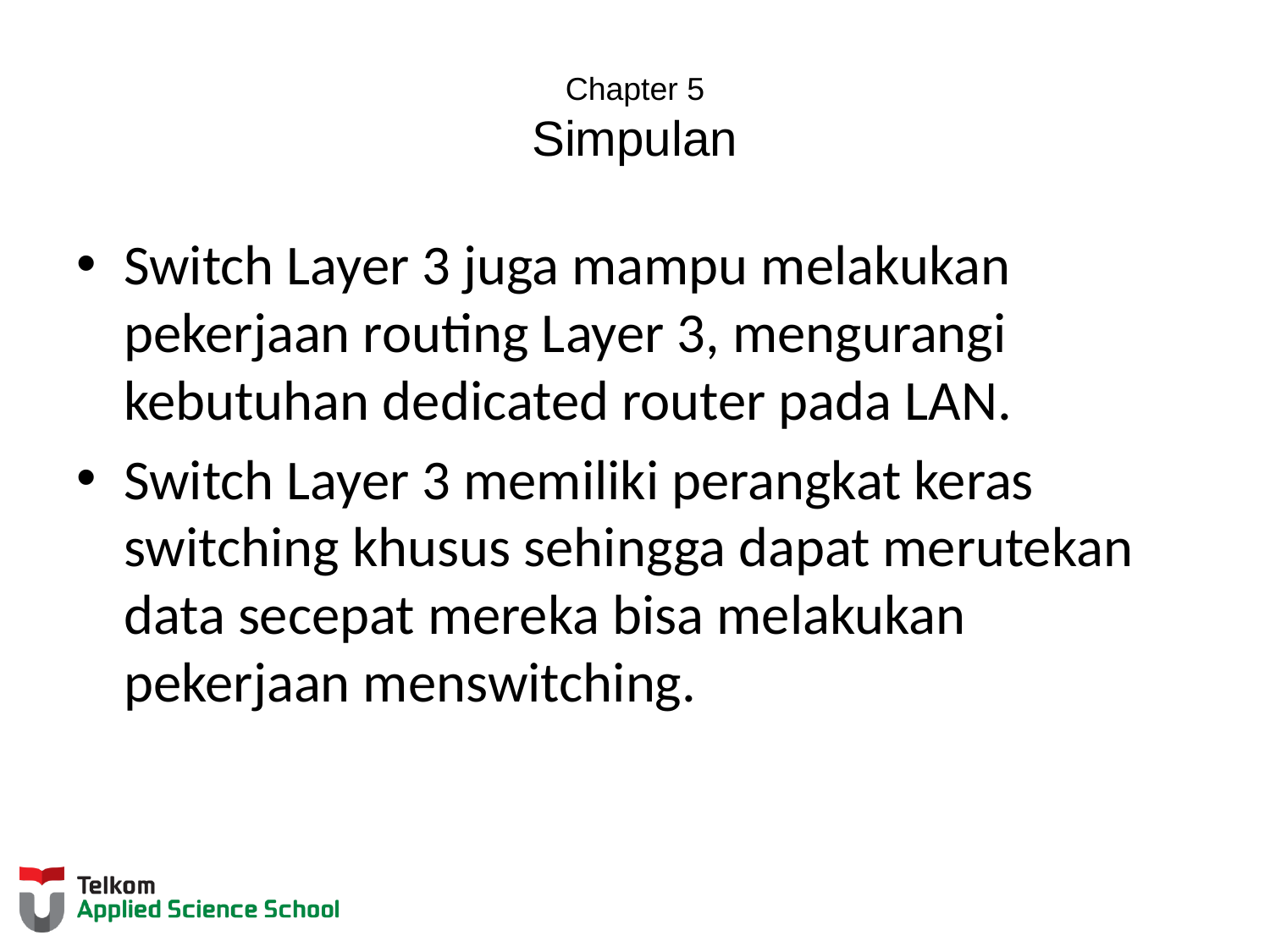

# Chapter 5 Simpulan
Switch Layer 3 juga mampu melakukan pekerjaan routing Layer 3, mengurangi kebutuhan dedicated router pada LAN.
Switch Layer 3 memiliki perangkat keras switching khusus sehingga dapat merutekan data secepat mereka bisa melakukan pekerjaan menswitching.